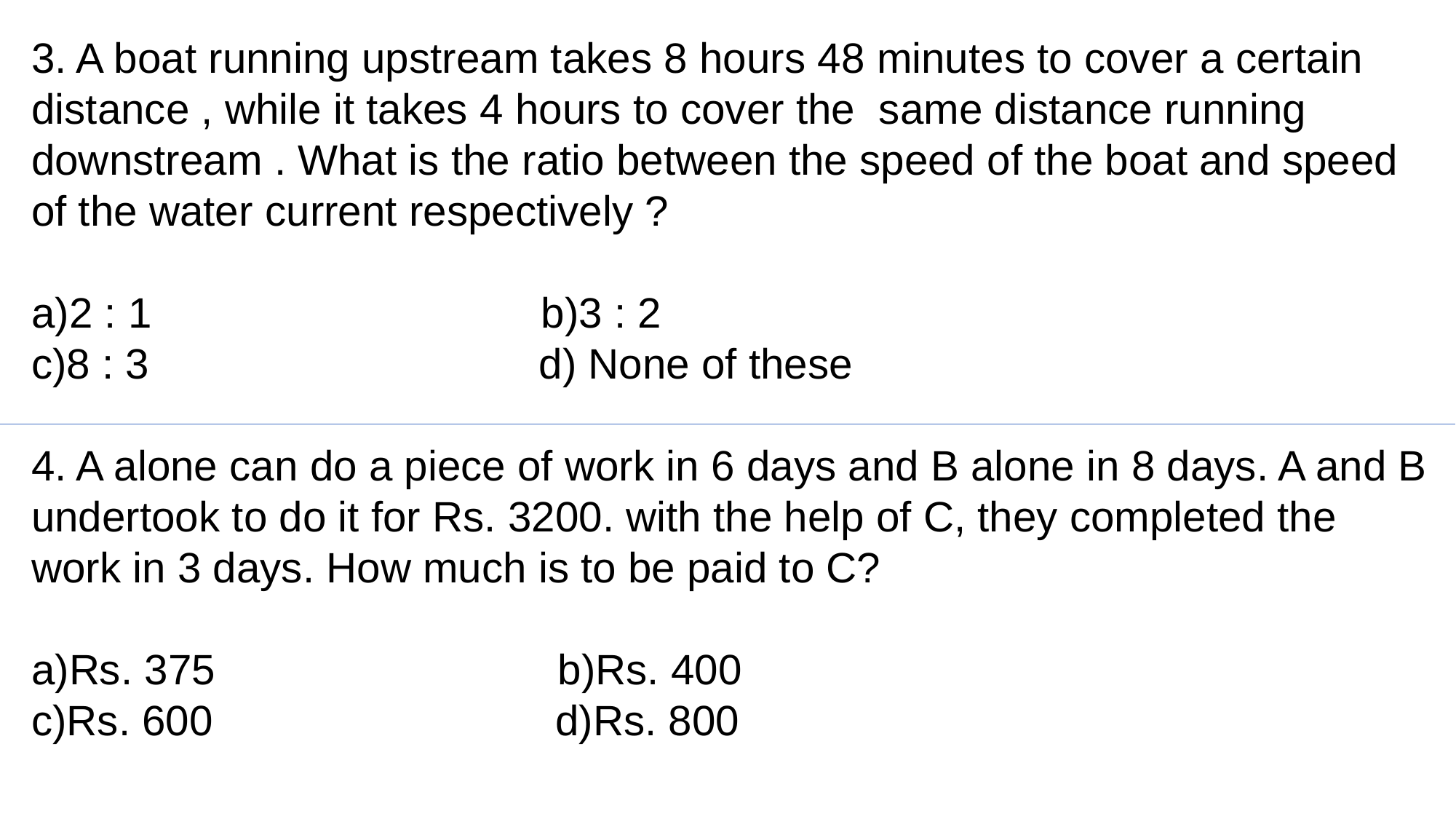

3. A boat running upstream takes 8 hours 48 minutes to cover a certain distance , while it takes 4 hours to cover the  same distance running downstream . What is the ratio between the speed of the boat and speed of the water current respectively ?

a)2 : 1                                 b)3 : 2
c)8 : 3                                 d) None of these

4. A alone can do a piece of work in 6 days and B alone in 8 days. A and B undertook to do it for Rs. 3200. with the help of C, they completed the work in 3 days. How much is to be paid to C?

a)Rs. 375                             b)Rs. 400
c)Rs. 600                             d)Rs. 800